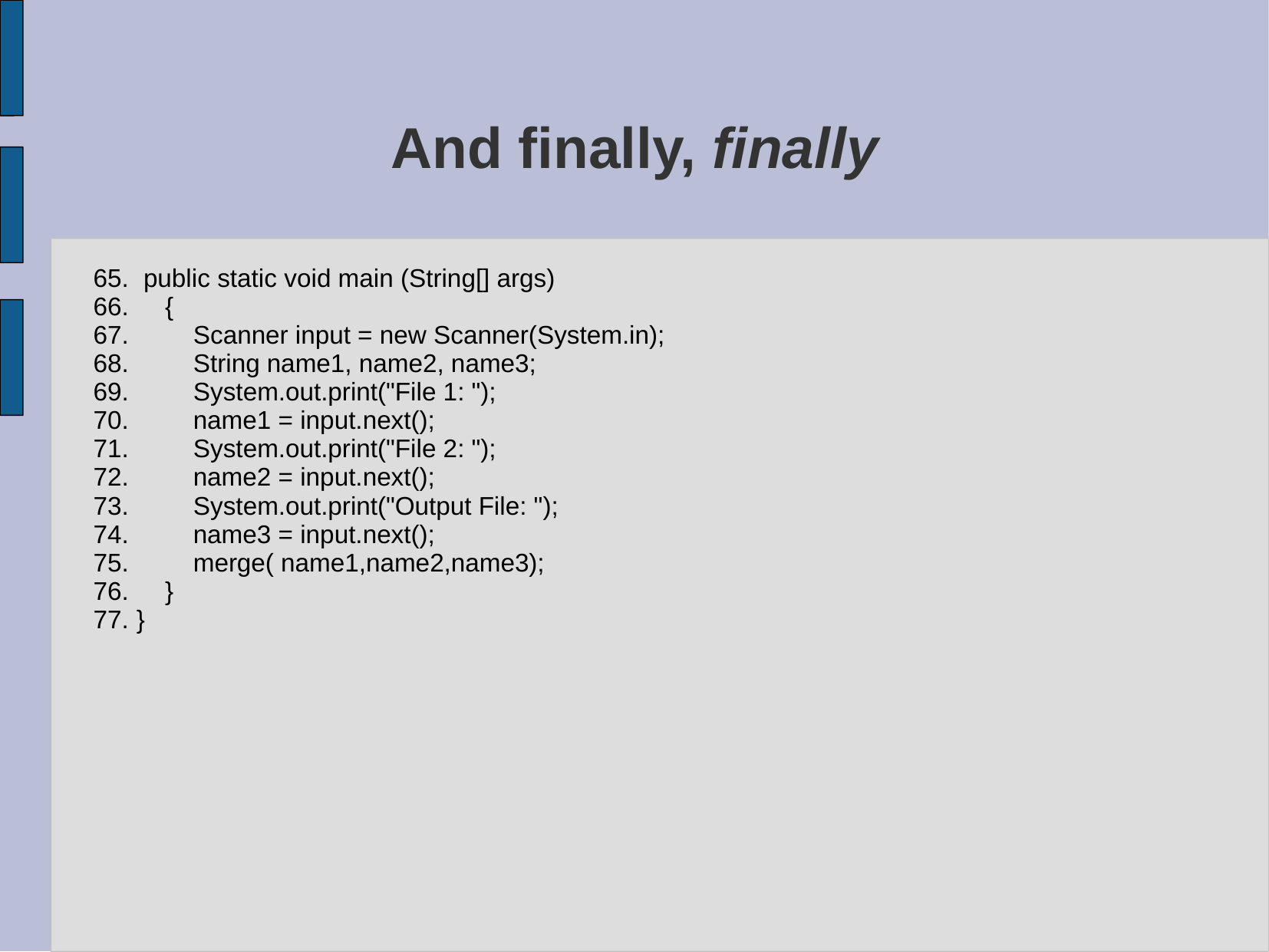

# And finally, finally
 public static void main (String[] args)
    {
        Scanner input = new Scanner(System.in);
        String name1, name2, name3;
        System.out.print("File 1: ");
        name1 = input.next();
        System.out.print("File 2: ");
        name2 = input.next();
        System.out.print("Output File: ");
        name3 = input.next();
        merge( name1,name2,name3);
    }
}